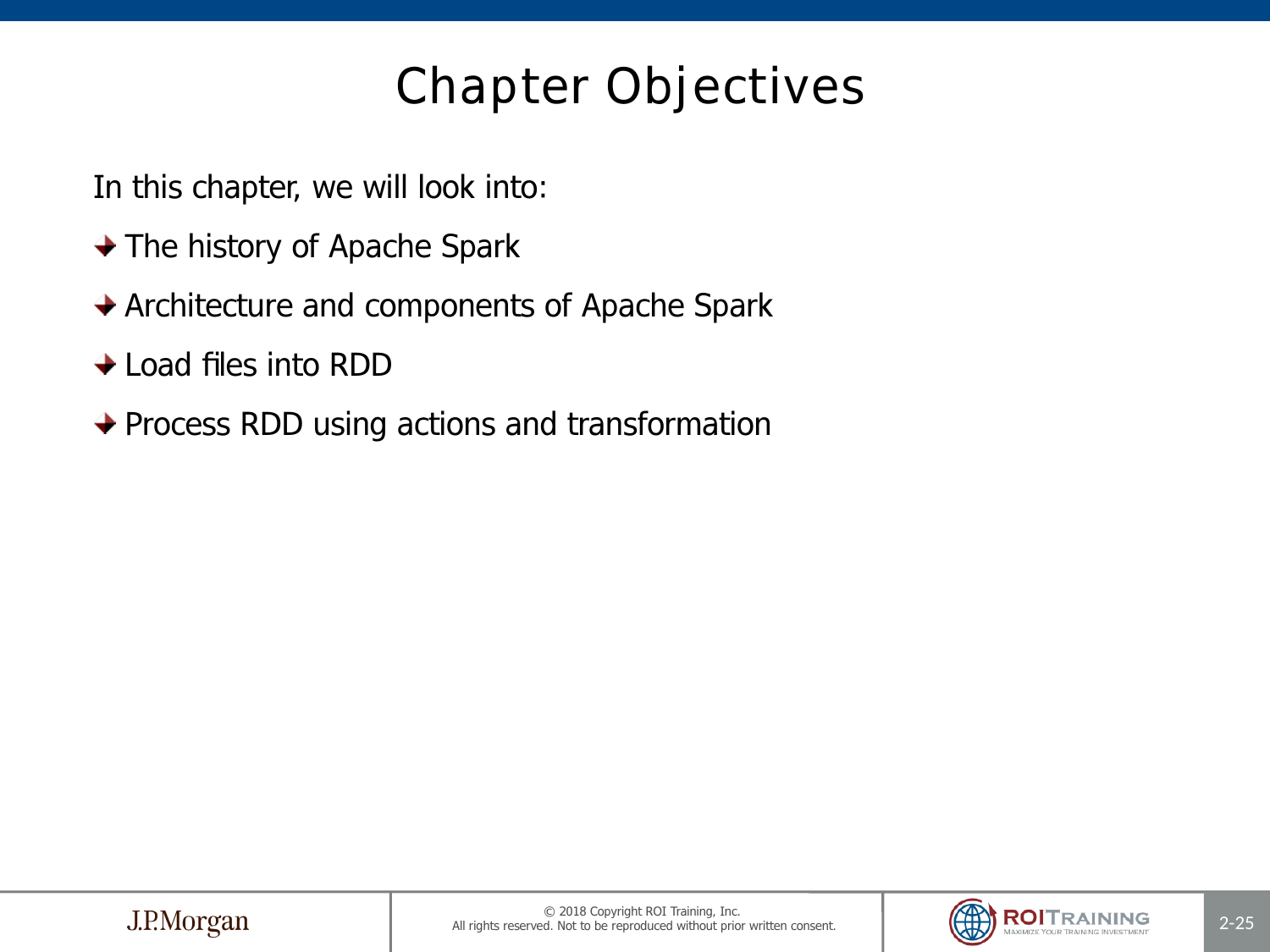

# Chapter Objectives
In this chapter, we will look into:
The history of Apache Spark
Architecture and components of Apache Spark
Load files into RDD
Process RDD using actions and transformation